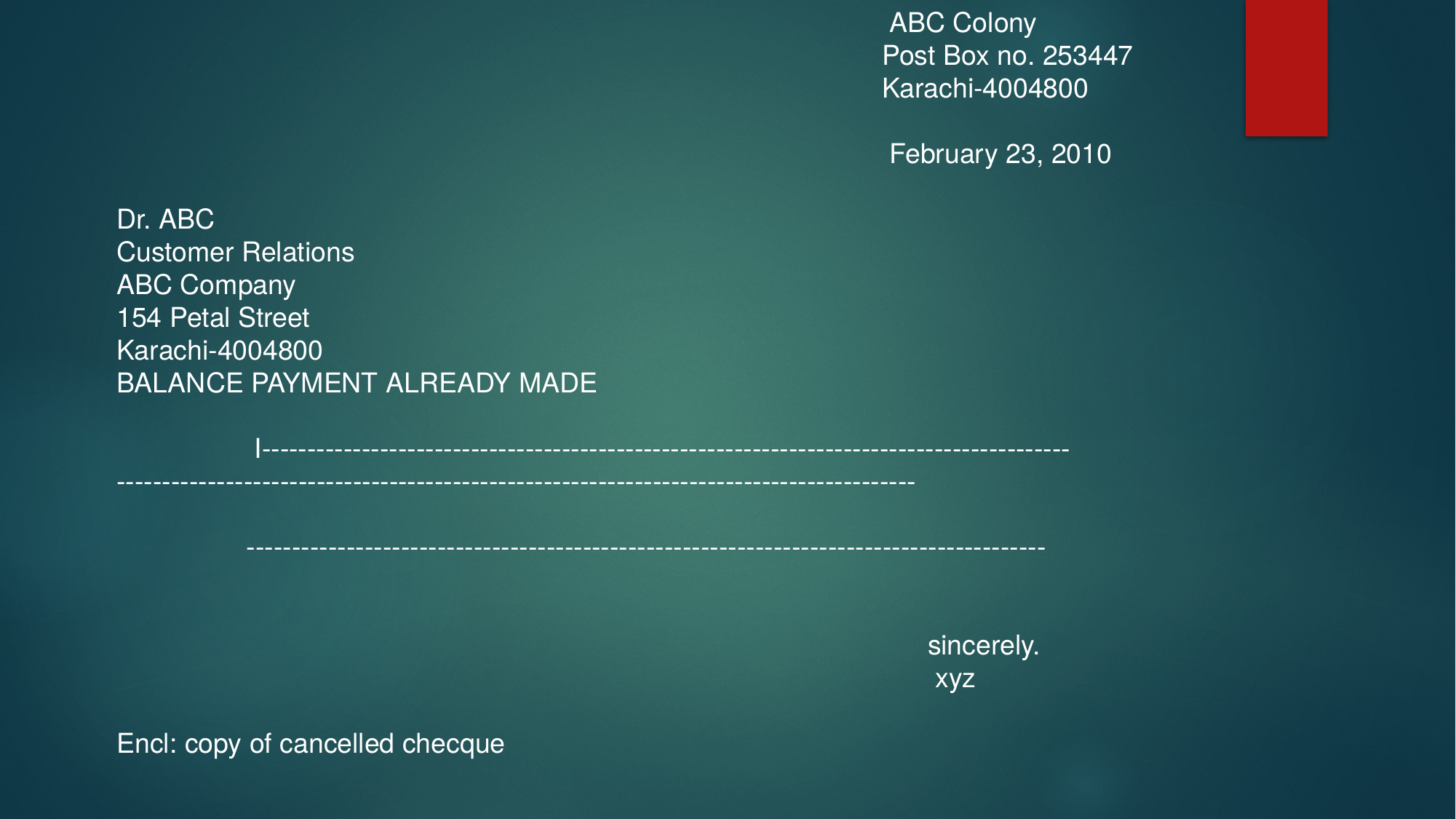

ABC Colony
                                           Post Box no. 253447
                                           Karachi-4004800

                                            February 23, 2010

Dr. ABC
Customer Relations
ABC Company
154 Petal Street
Karachi-4004800
BALANCE PAYMENT ALREADY MADE

                  I-----------------------------------------------------------------------------------------
----------------------------------------------------------------------------------------

                 ----------------------------------------------------------------------------------------

                                                 sincerely.
                                                  xyz

Encl: copy of cancelled checque